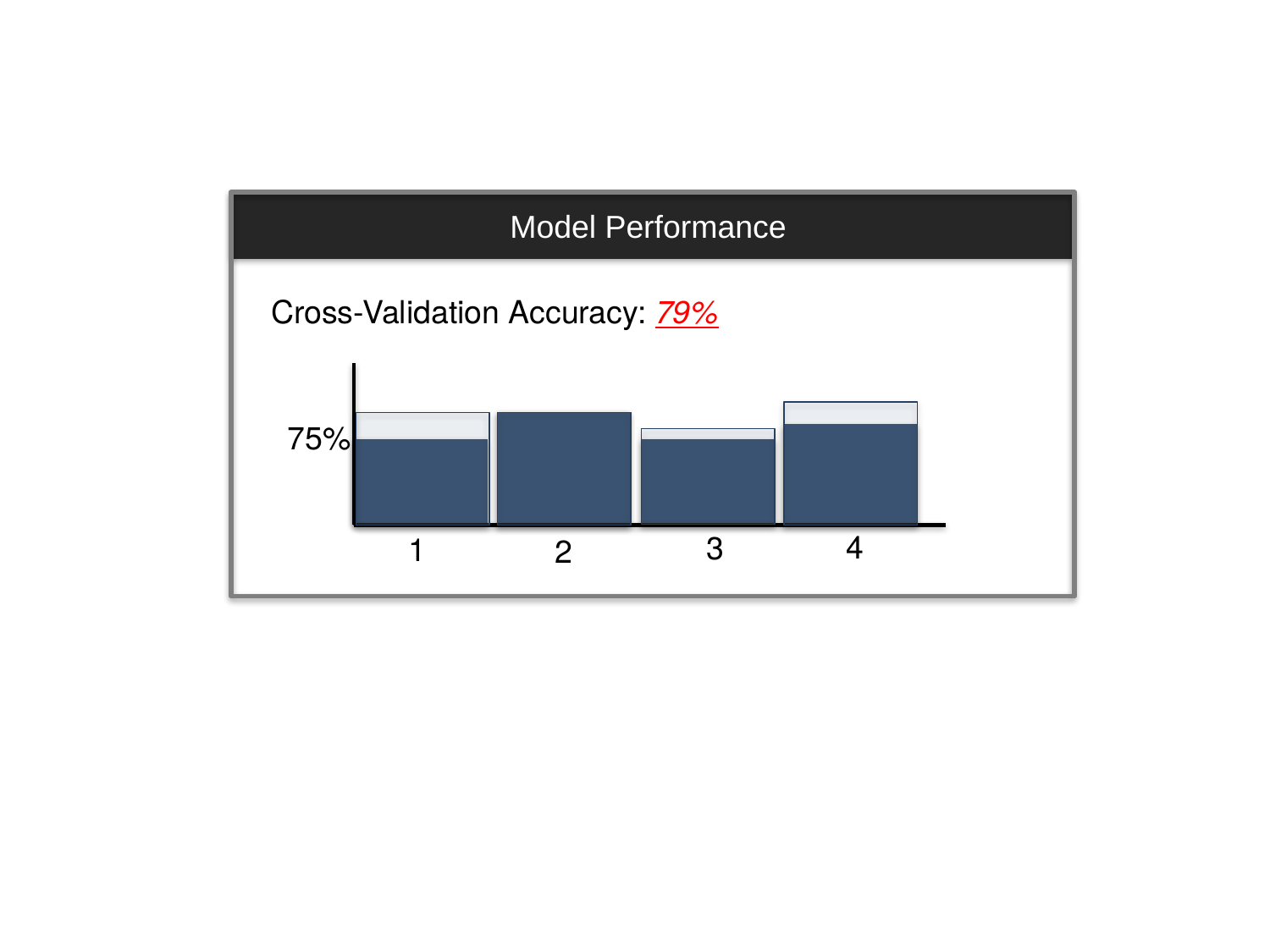

Model Performance
Cross-Validation Accuracy: 79%
75%

4
3
1
2